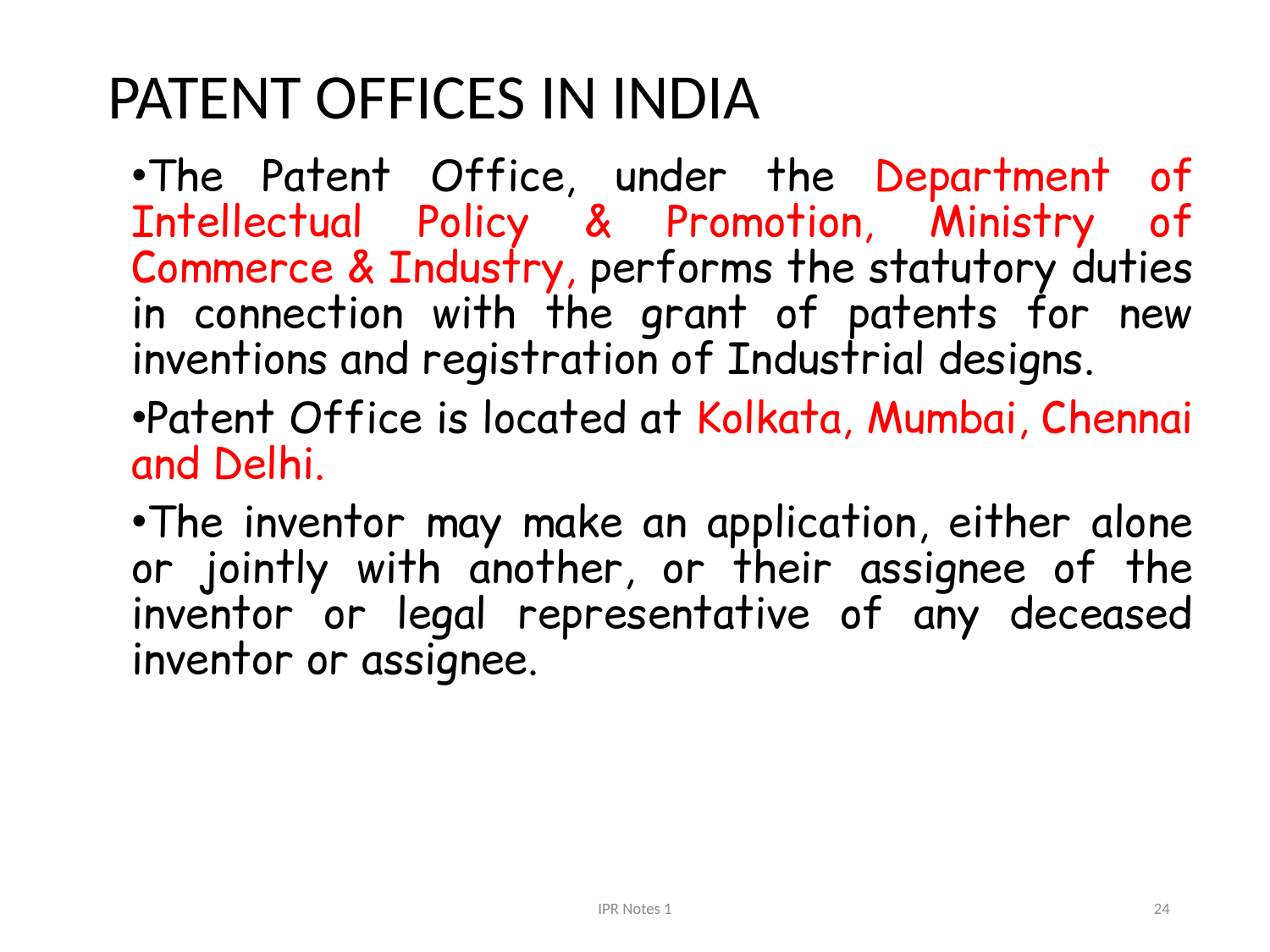

# PATENT OFFICES IN INDIA
The Patent Office, under the Department of Intellectual Policy & Promotion, Ministry of Commerce & Industry, performs the statutory duties in connection with the grant of patents for new inventions and registration of Industrial designs.
Patent Office is located at Kolkata, Mumbai, Chennai and Delhi.
The inventor may make an application, either alone or jointly with another, or their assignee of the inventor or legal representative of any deceased inventor or assignee.
IPR Notes 1
24